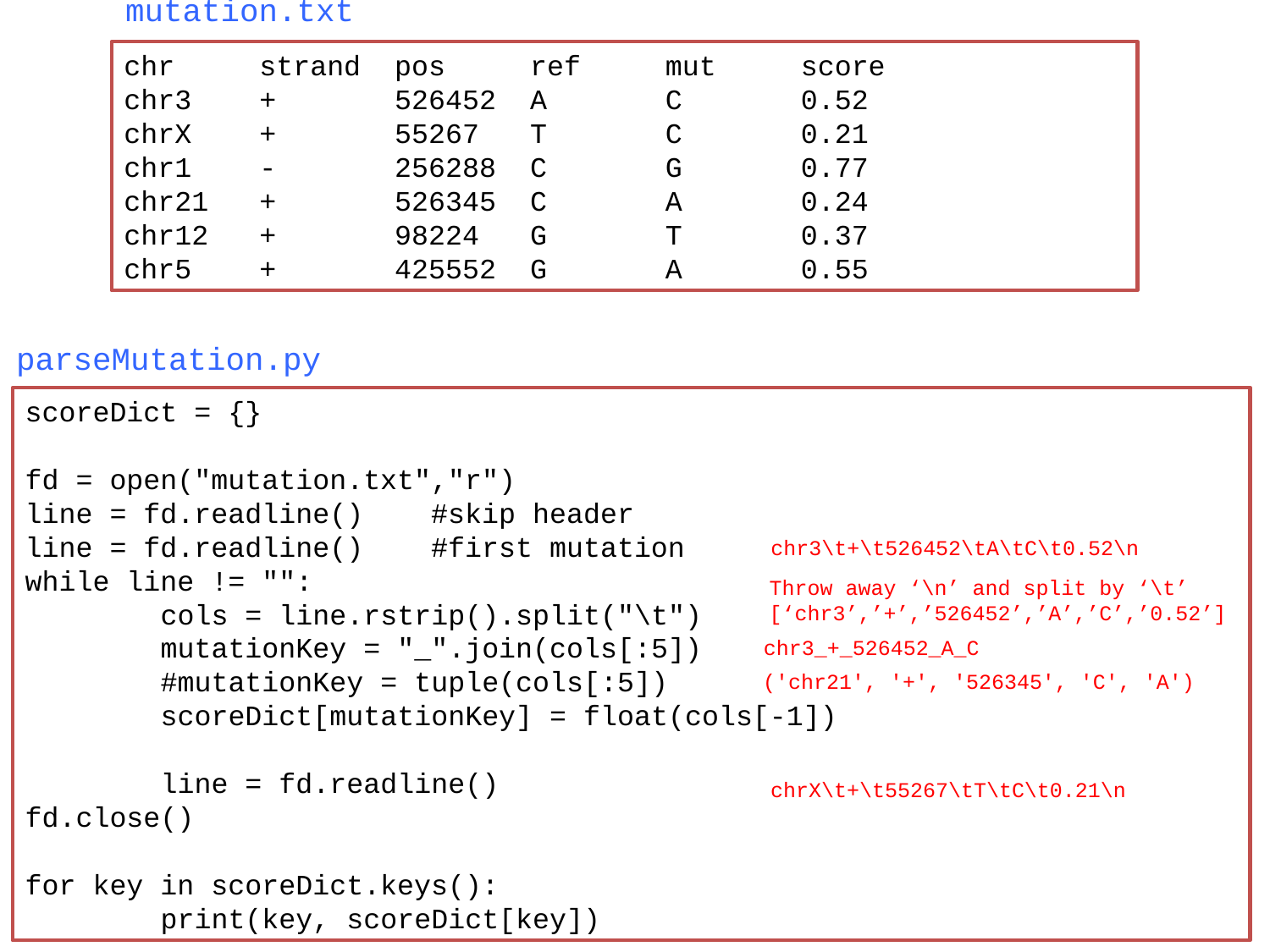

mutation.txt
chr     strand  pos     ref     mut     score
chr3    +       526452  A       C       0.52
chrX    +       55267   T       C       0.21
chr1    -       256288  C       G       0.77
chr21   +       526345  C       A       0.24
chr12   +       98224   G       T       0.37
chr5    +       425552  G       A       0.55
parseMutation.py
scoreDict = {}

fd = open("mutation.txt","r")
line = fd.readline()    #skip header
line = fd.readline()    #first mutation
while line != "":
        cols = line.rstrip().split("\t")
        mutationKey = "_".join(cols[:5])
        #mutationKey = tuple(cols[:5])
        scoreDict[mutationKey] = float(cols[-1])

        line = fd.readline()
fd.close()

for key in scoreDict.keys():
        print(key, scoreDict[key])
chr3\t+\t526452\tA\tC\t0.52\n
Throw away ‘\n’ and split by ‘\t’
[‘chr3’,’+’,’526452’,’A’,’C’,’0.52’]
chr3_+_526452_A_C
('chr21', '+', '526345', 'C', 'A')
chrX\t+\t55267\tT\tC\t0.21\n
42